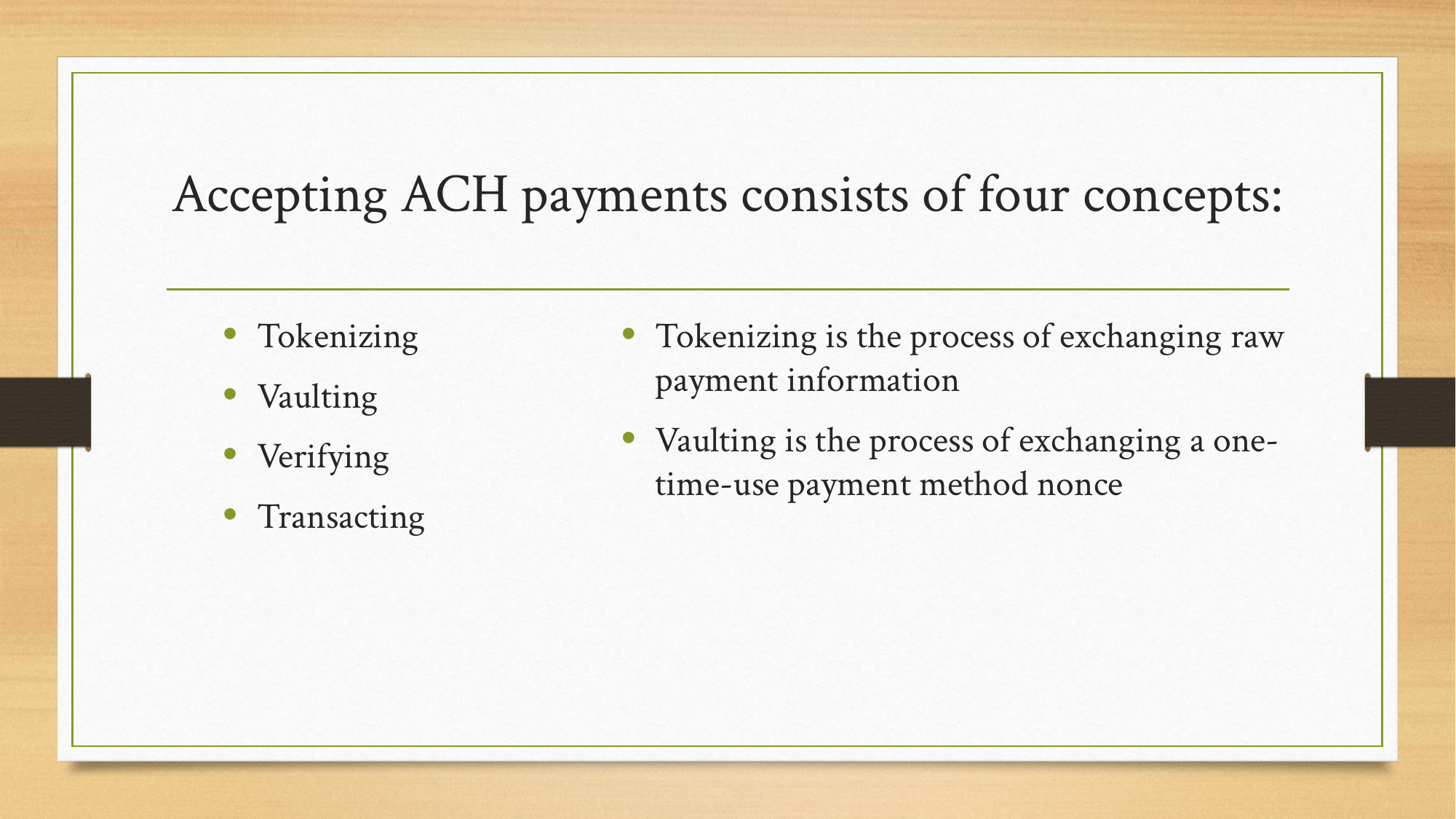

# Accepting ACH payments consists of four concepts:
Tokenizing
Vaulting
Verifying
Transacting

Tokenizing is the process of exchanging raw payment information
Vaulting is the process of exchanging a one-time-use payment method nonce